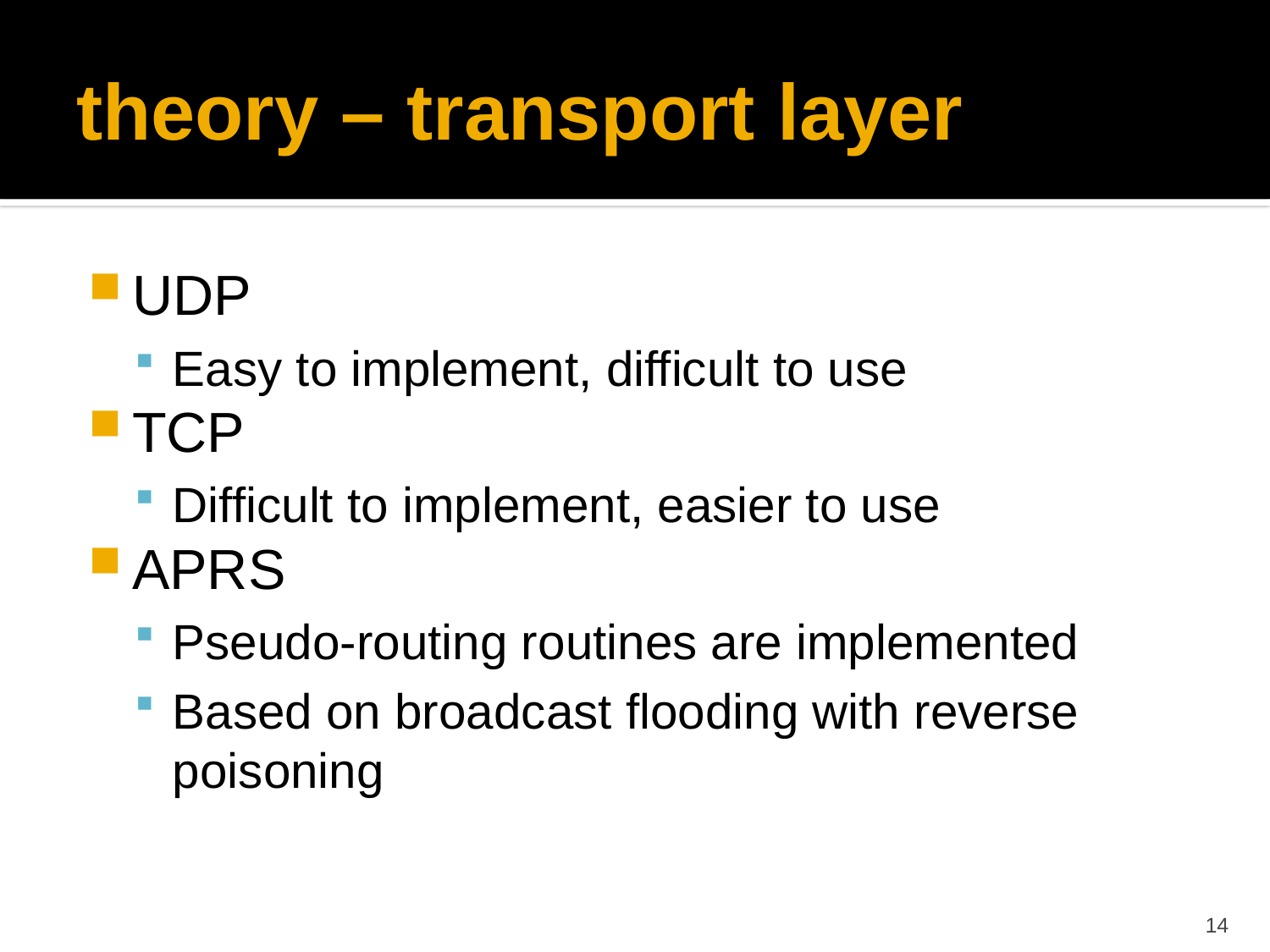

# theory – transport layer
UDP
Easy to implement, difficult to use
TCP
Difficult to implement, easier to use
APRS
Pseudo-routing routines are implemented
Based on broadcast flooding with reverse poisoning
14